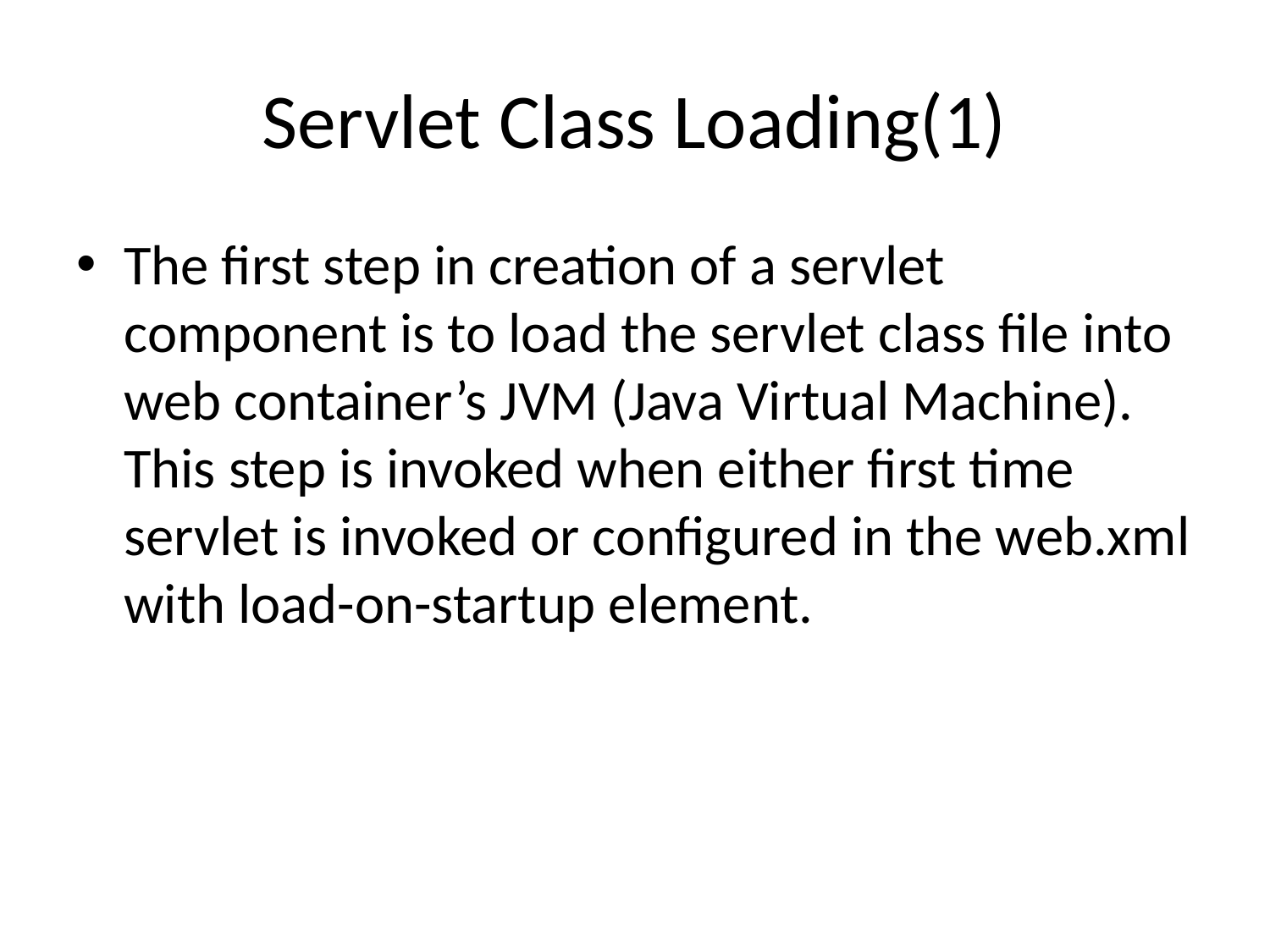

# Servlet Class Loading(1)
The first step in creation of a servlet component is to load the servlet class file into web container’s JVM (Java Virtual Machine). This step is invoked when either first time servlet is invoked or configured in the web.xml with load-on-startup element.